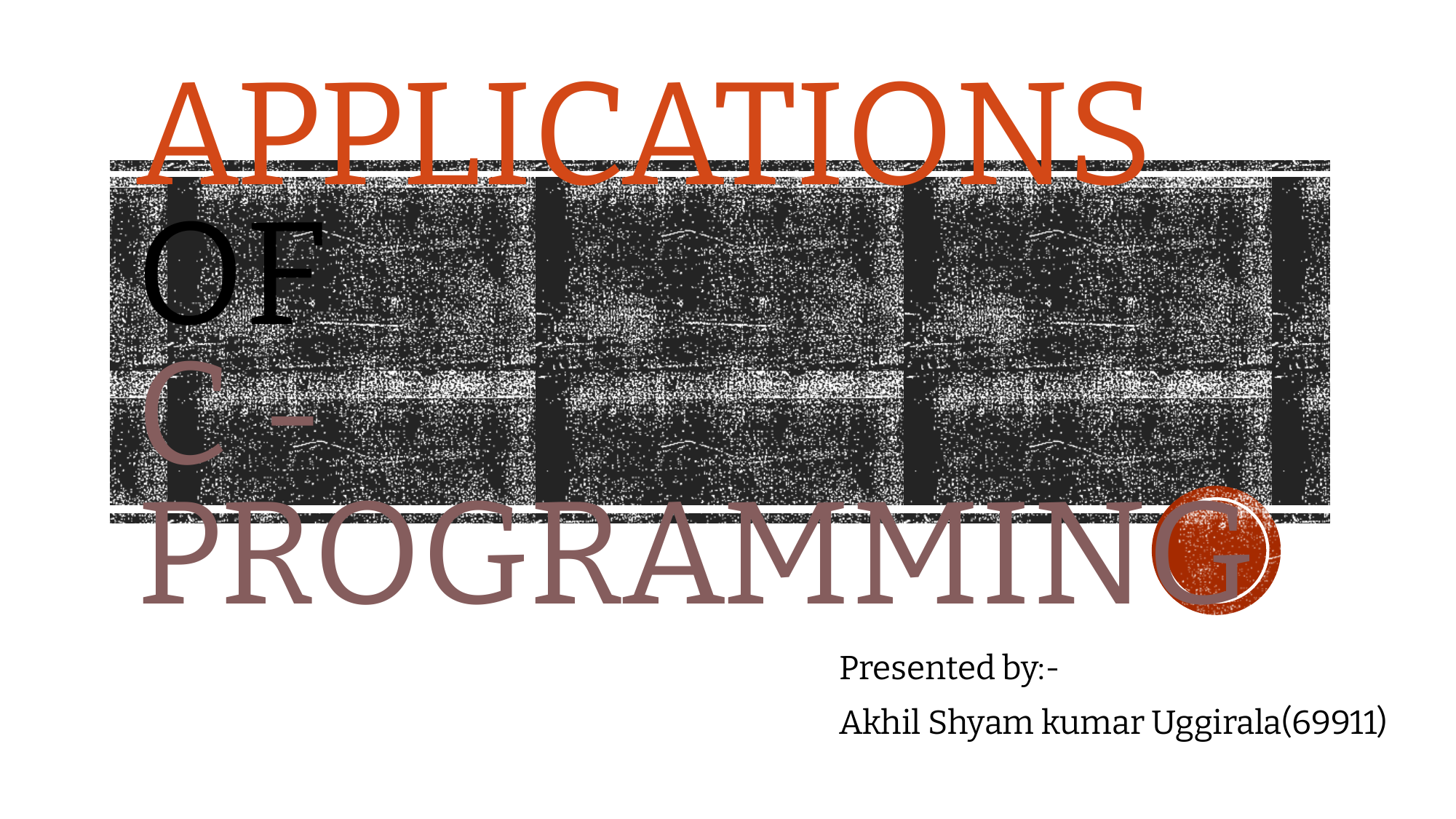

# Applications of C - Programming
Presented by:-
Akhil Shyam kumar Uggirala(69911)